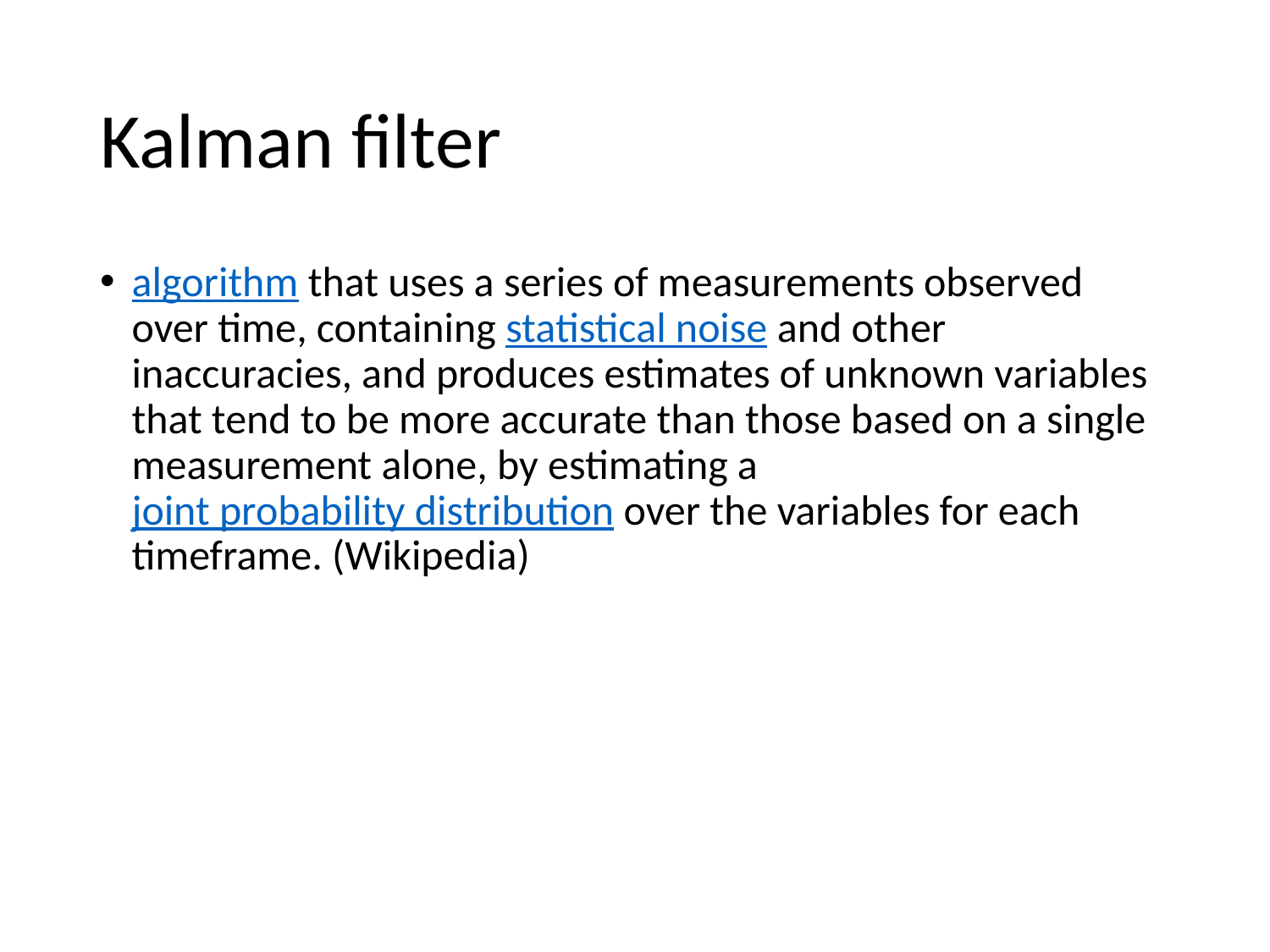

# Kalman filter
algorithm that uses a series of measurements observed over time, containing statistical noise and other inaccuracies, and produces estimates of unknown variables that tend to be more accurate than those based on a single measurement alone, by estimating a joint probability distribution over the variables for each timeframe. (Wikipedia)